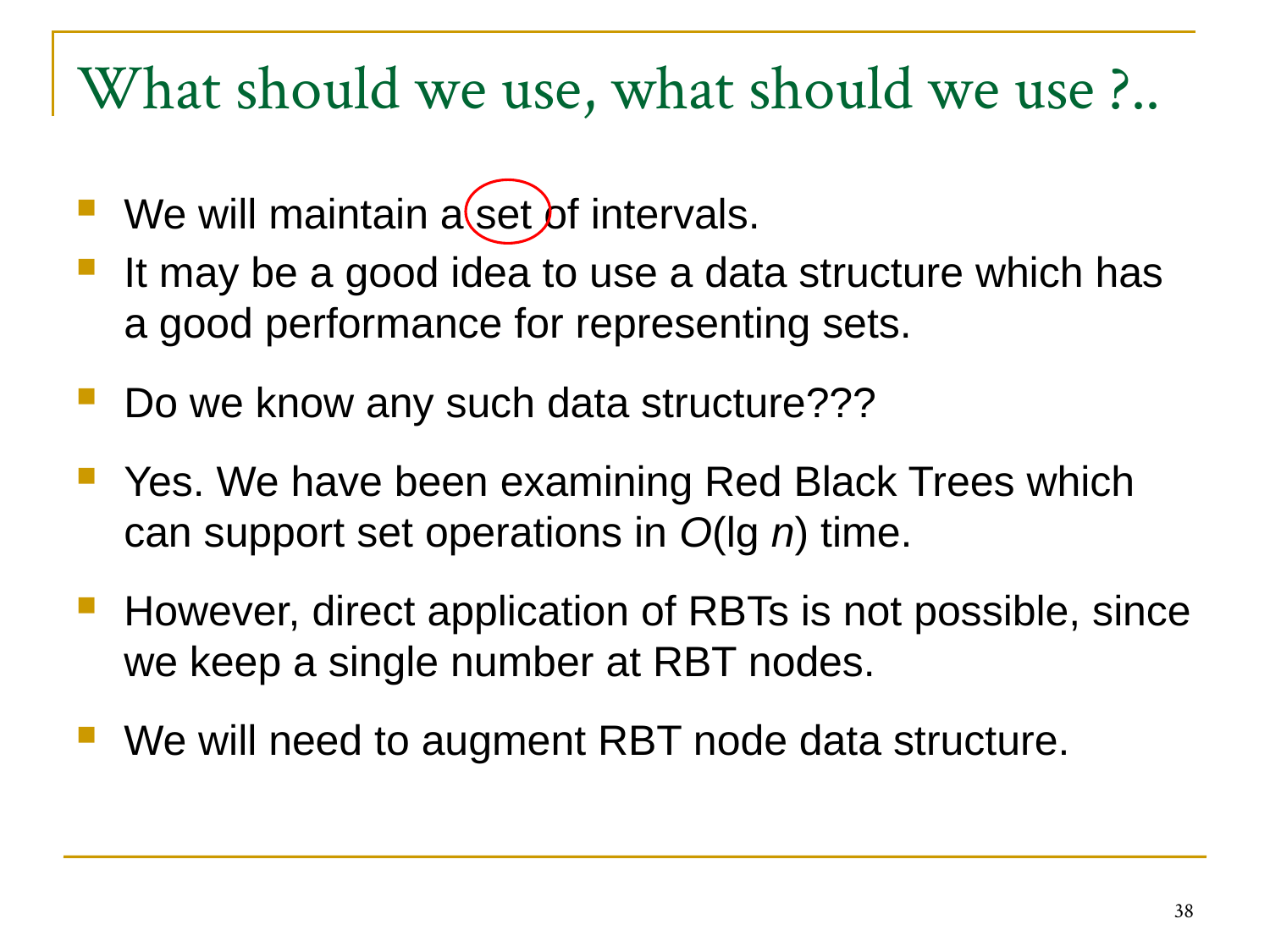

# What should we use, what should we use ?..
We will maintain a set of intervals.
It may be a good idea to use a data structure which has a good performance for representing sets.

Do we know any such data structure???

Yes. We have been examining Red Black Trees which can support set operations in O(lg n) time.

However, direct application of RBTs is not possible, since we keep a single number at RBT nodes.

We will need to augment RBT node data structure.

38